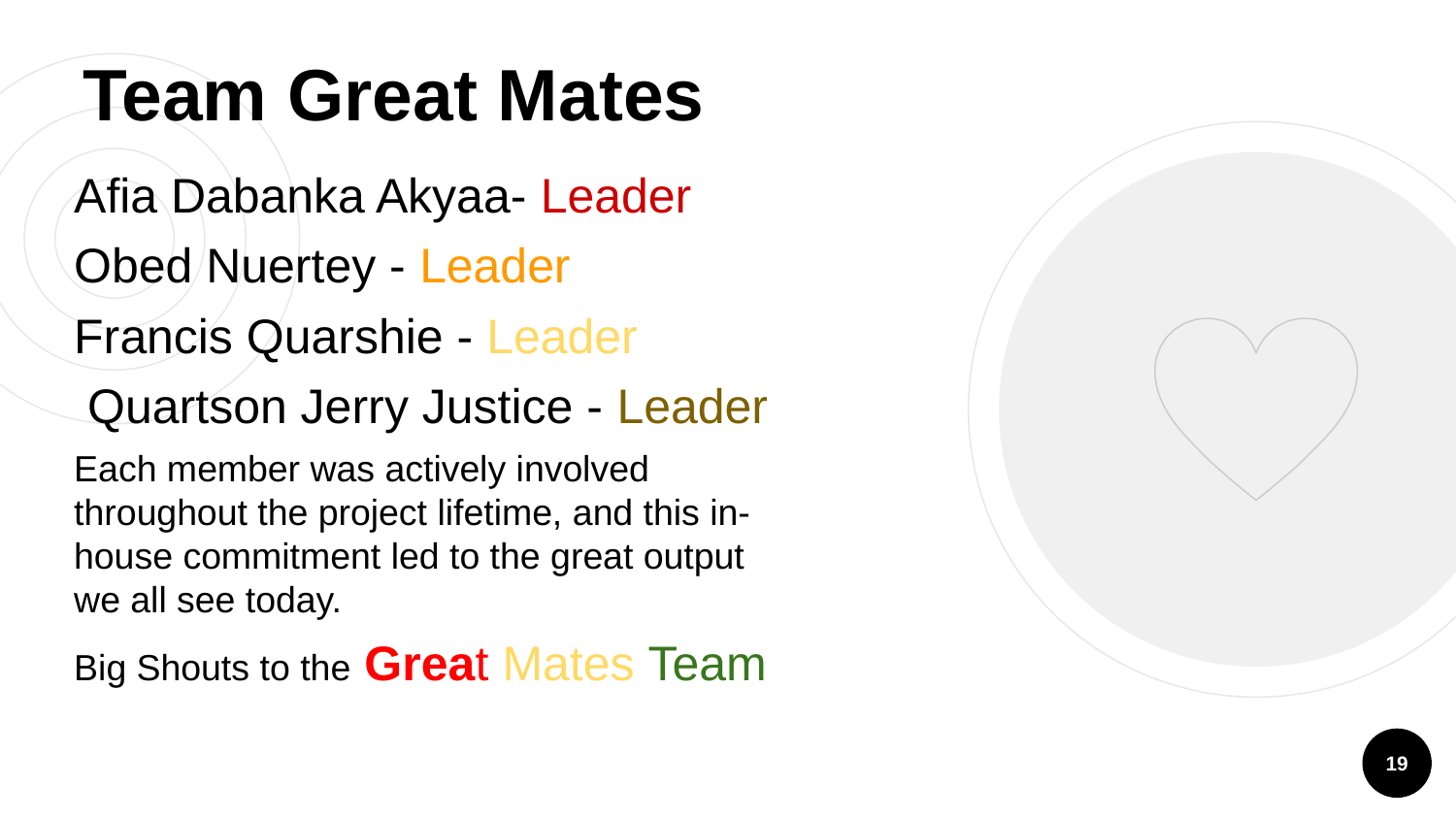

# Team Great Mates
Afia Dabanka Akyaa- Leader
Obed Nuertey - Leader
Francis Quarshie - Leader
 Quartson Jerry Justice - Leader
Each member was actively involved throughout the project lifetime, and this in-house commitment led to the great output we all see today.
Big Shouts to the Great Mates Team

19